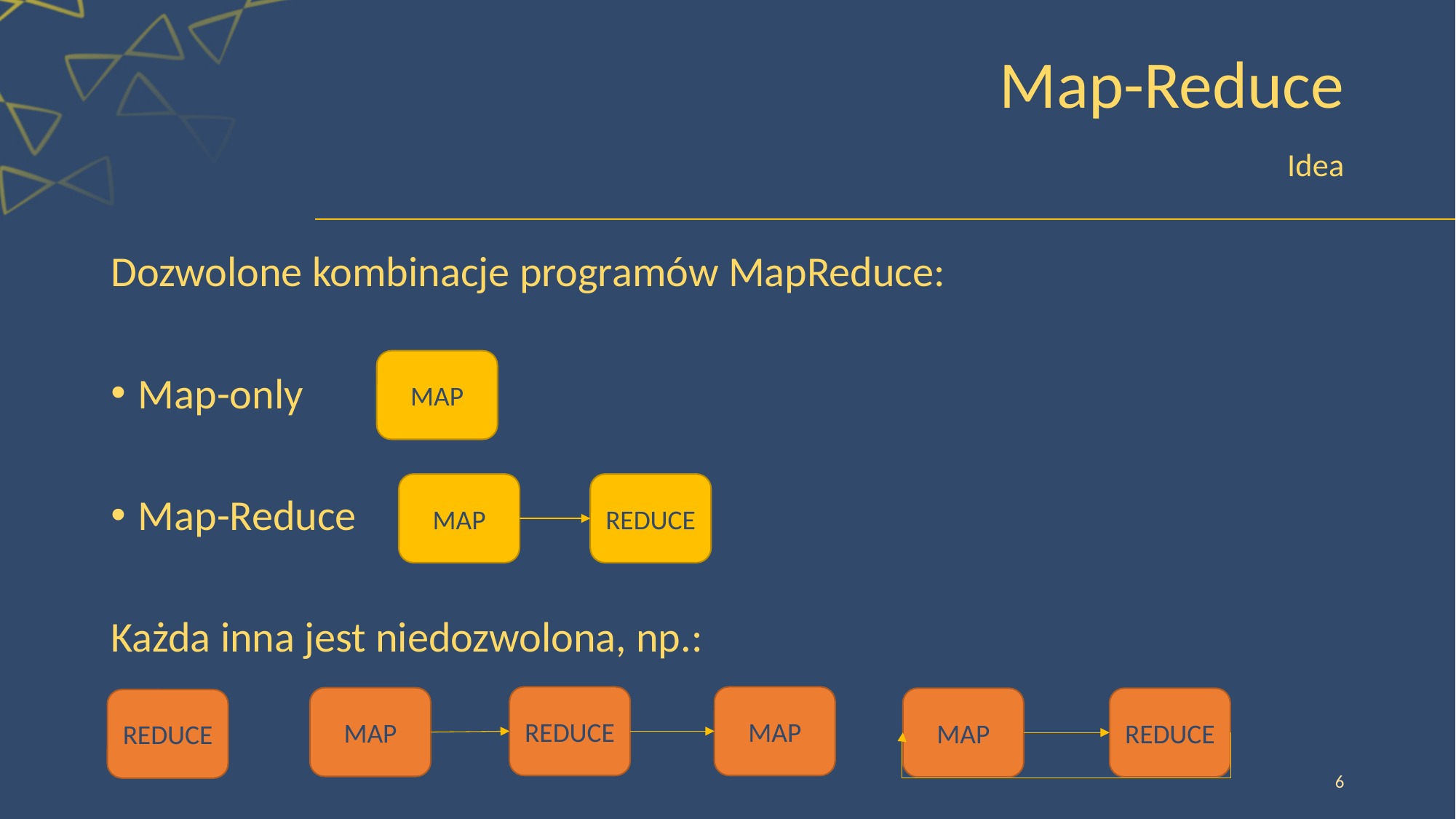

# Map-Reduce
Idea
Dozwolone kombinacje programów MapReduce:

Map-only

Map-Reduce

Każda inna jest niedozwolona, np.:

MAP
MAP
REDUCE
REDUCE
MAP
MAP
MAP
REDUCE
REDUCE
6